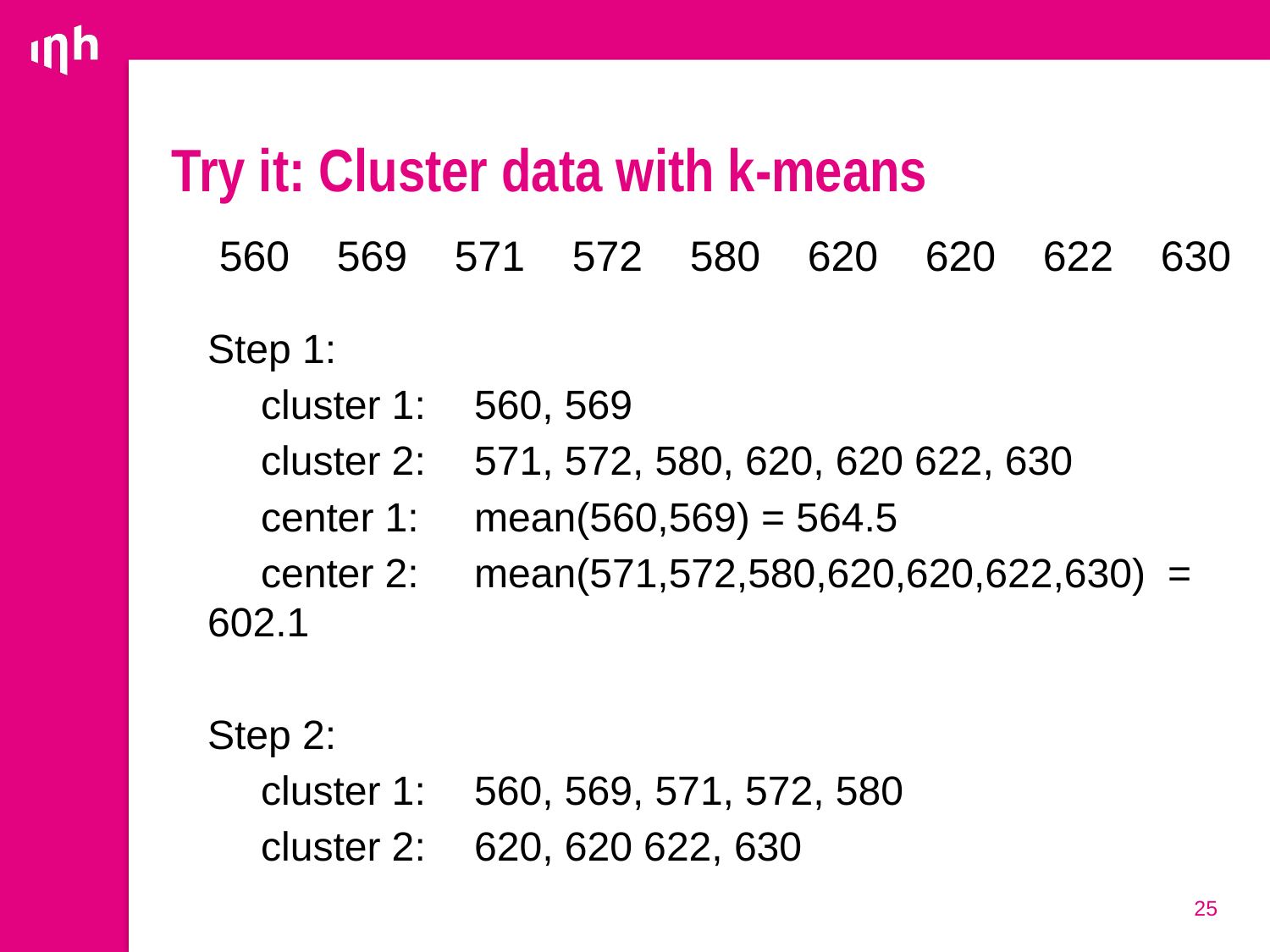

# Try it: Cluster data with k-means 560    569    571    572    580    620    620    622    630
Step 1:
	cluster 1: 	560, 569
	cluster 2: 	571, 572, 580, 620, 620 622, 630
	center 1: 	mean(560,569) = 564.5
	center 2: 	mean(571,572,580,620,620,622,630) 						= 602.1

Step 2:
	cluster 1: 	560, 569, 571, 572, 580
	cluster 2: 	620, 620 622, 630

25